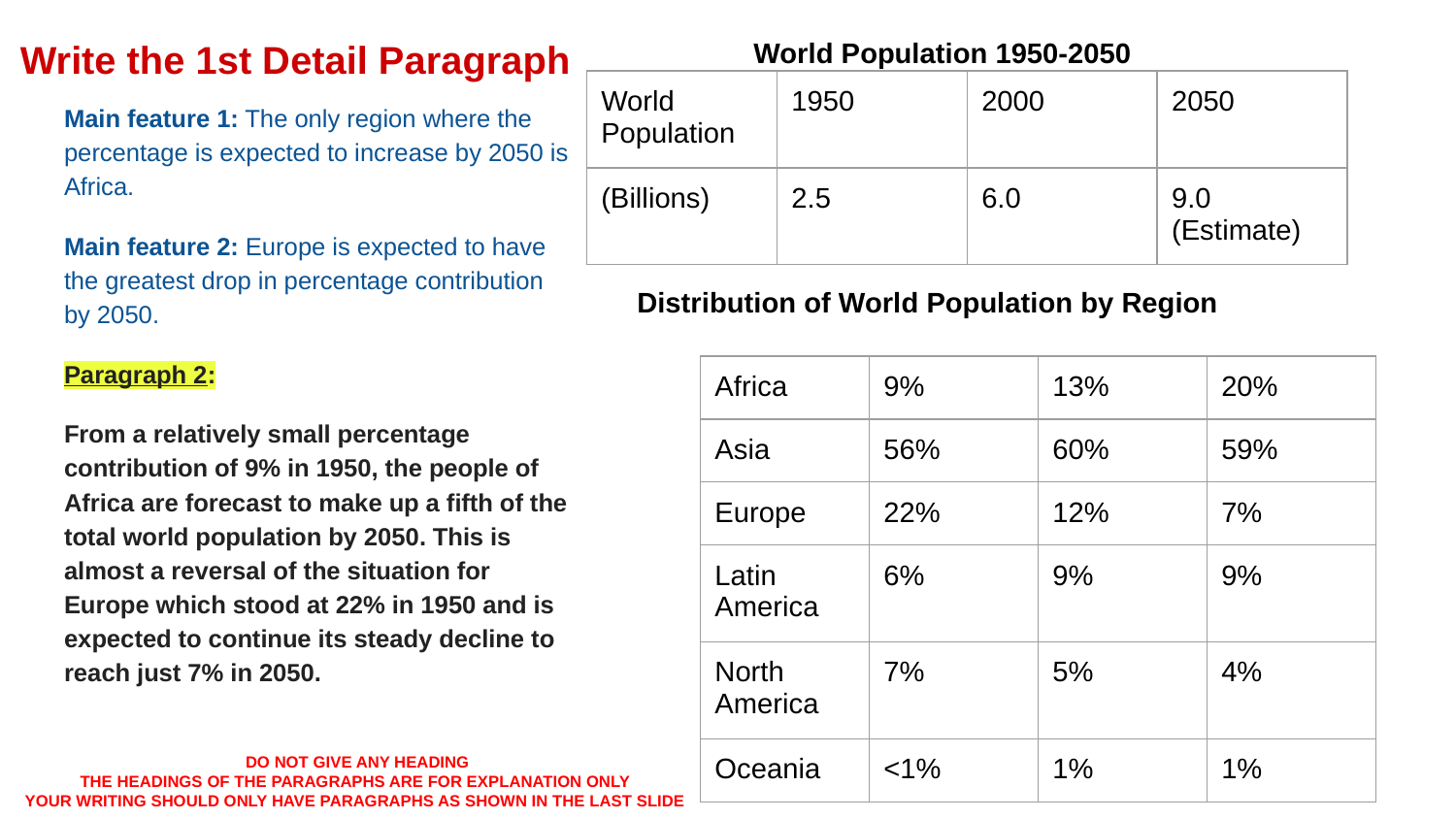

# Write the 1st Detail Paragraph

World Population 1950-2050
| World Population | 1950 | 2000 | 2050 |
| --- | --- | --- | --- |
| (Billions) | 2.5 | 6.0 | 9.0 (Estimate) |
Main feature 1: The only region where the percentage is expected to increase by 2050 is Africa.
Main feature 2: Europe is expected to have the greatest drop in percentage contribution by 2050.
Paragraph 2:
From a relatively small percentage contribution of 9% in 1950, the people of Africa are forecast to make up a fifth of the total world population by 2050. This is almost a reversal of the situation for Europe which stood at 22% in 1950 and is expected to continue its steady decline to reach just 7% in 2050.
Distribution of World Population by Region
| Africa | 9% | 13% | 20% |
| --- | --- | --- | --- |
| Asia | 56% | 60% | 59% |
| Europe | 22% | 12% | 7% |
| Latin America | 6% | 9% | 9% |
| North America | 7% | 5% | 4% |
| Oceania | <1% | 1% | 1% |

DO NOT GIVE ANY HEADING
THE HEADINGS OF THE PARAGRAPHS ARE FOR EXPLANATION ONLY
YOUR WRITING SHOULD ONLY HAVE PARAGRAPHS AS SHOWN IN THE LAST SLIDE